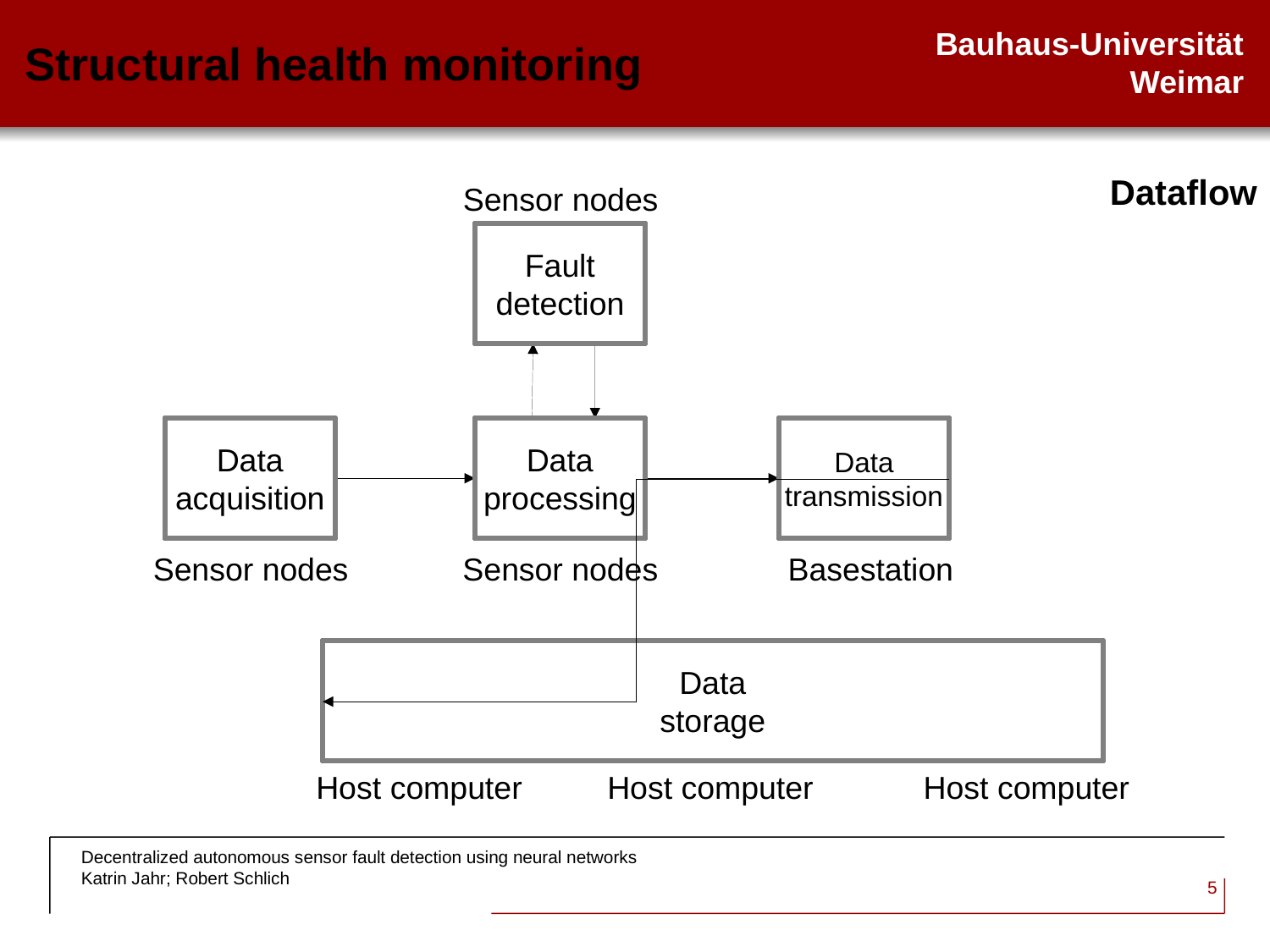

Structural health monitoring
Dataflow
Sensor nodes
Neural
network
Fault
detection

Sensor
values
Data
acquisition
Natural
frequency
Data
processing
Natural
frequency
Data
transmission
Sensor nodes
Sensor nodes
Basestation
Natural
frequency
Data
storage
MySQL
Database
User
application
Host computer
Host computer
Host computer